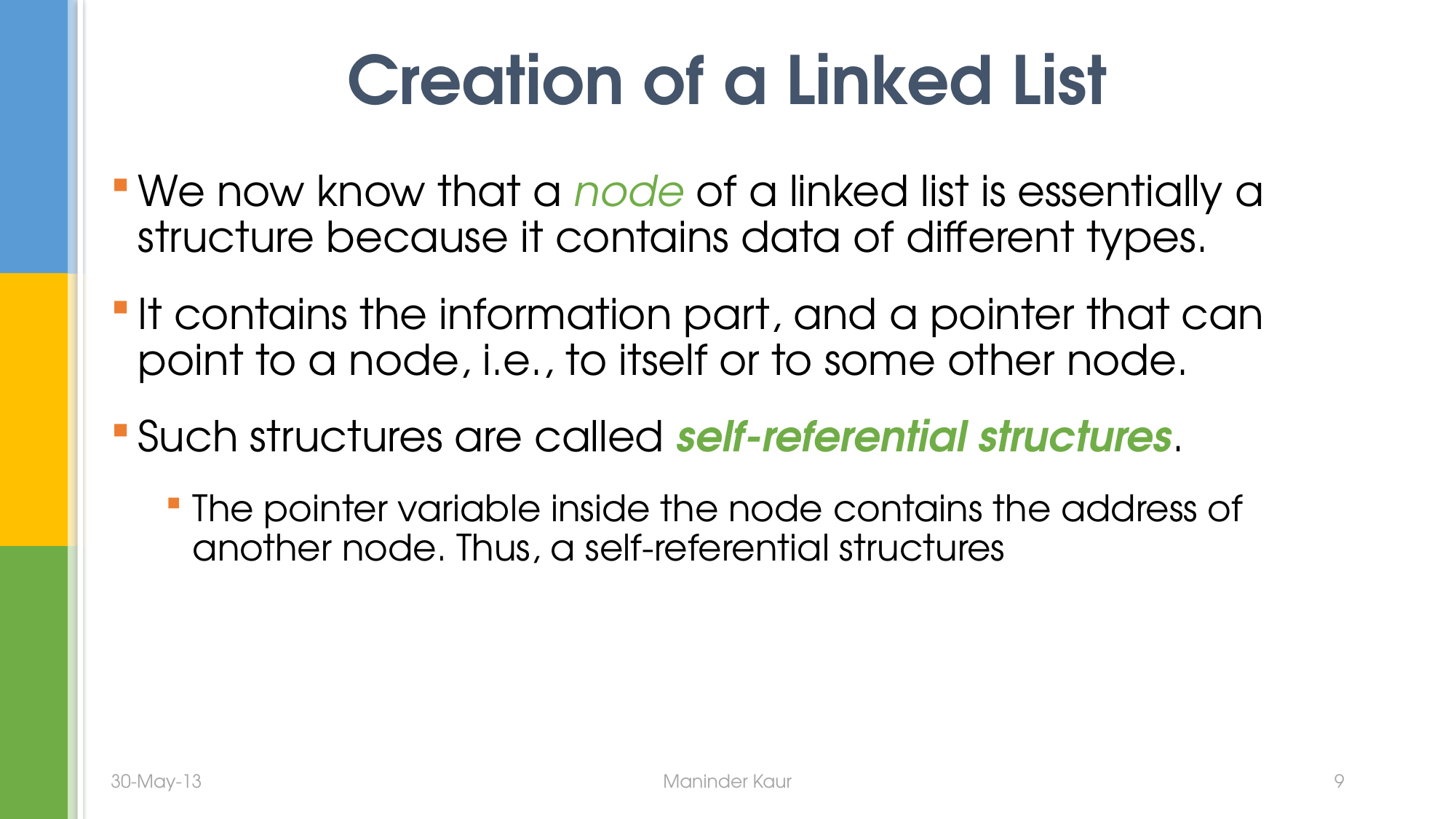

# Creation of a Linked List
We now know that a node of a linked list is essentially a structure because it contains data of different types.
It contains the information part, and a pointer that can point to a node, i.e., to itself or to some other node.
Such structures are called self-referential structures.
The pointer variable inside the node contains the address of another node. Thus, a self-referential structures
30-May-13
Maninder Kaur
9